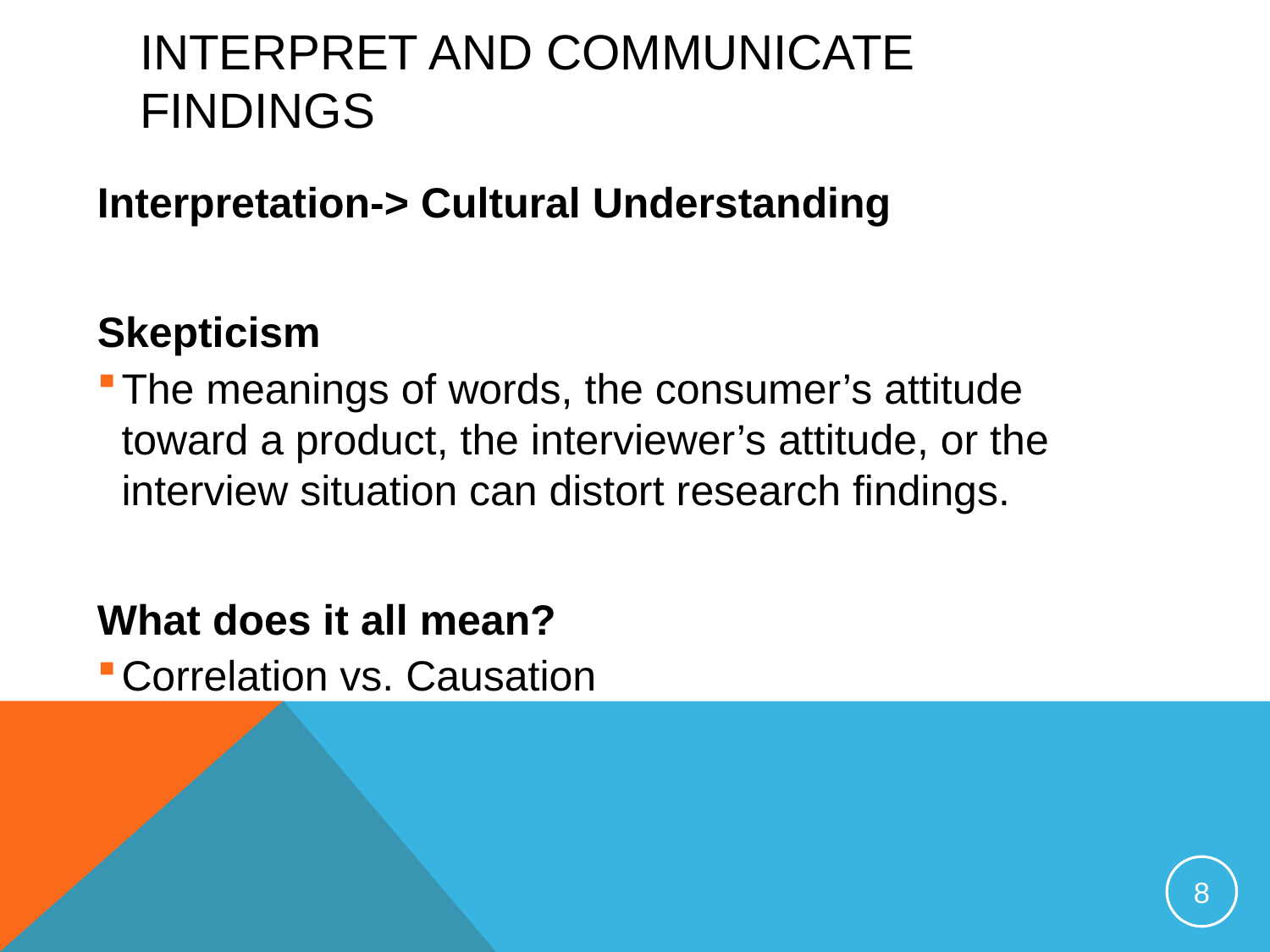

# Interpret and Communicate Findings
Interpretation-> Cultural Understanding

Skepticism
The meanings of words, the consumer’s attitude toward a product, the interviewer’s attitude, or the interview situation can distort research findings.

What does it all mean?
Correlation vs. Causation
8